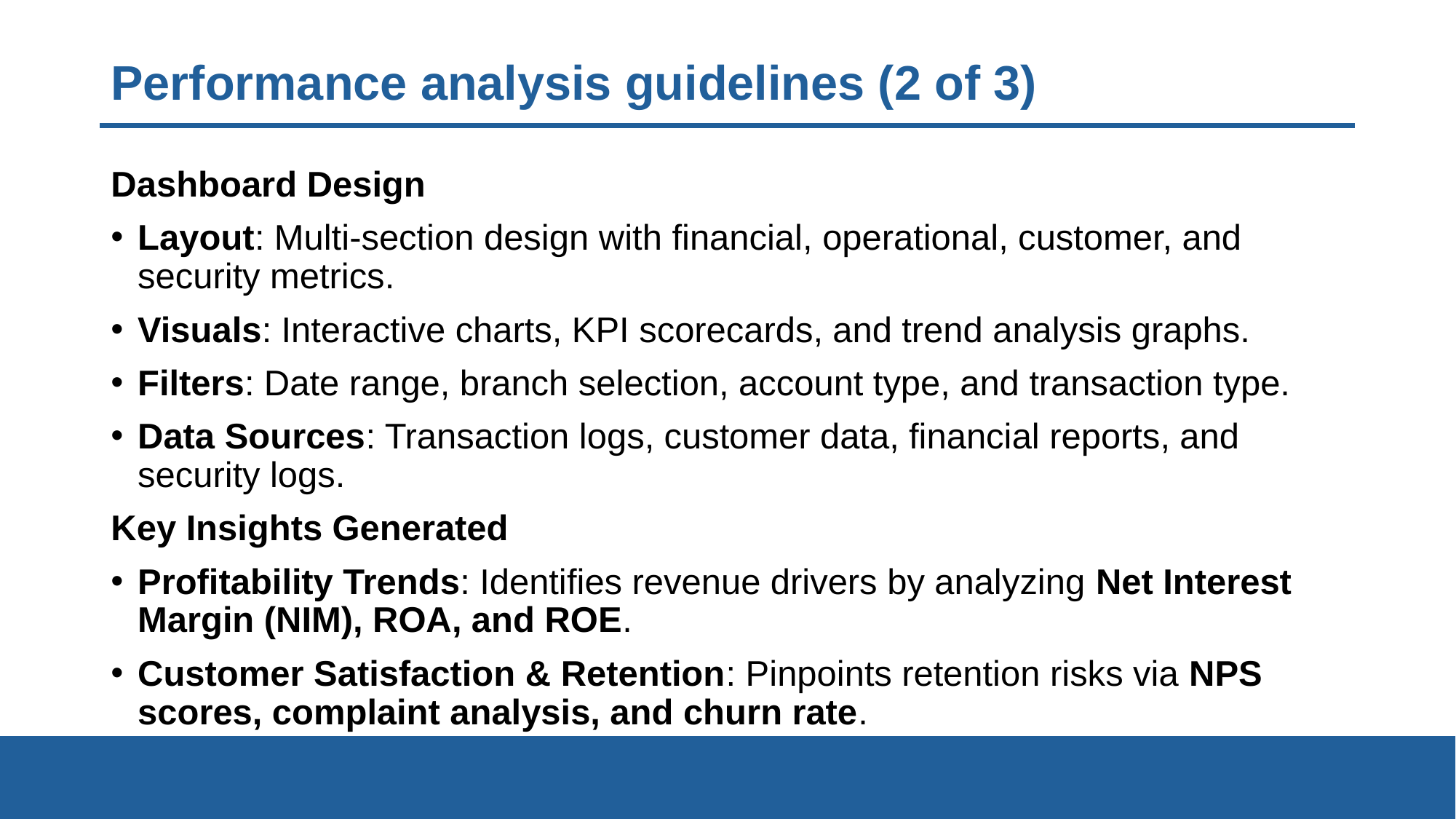

# Performance analysis guidelines (2 of 3)
Dashboard Design
Layout: Multi-section design with financial, operational, customer, and security metrics.
Visuals: Interactive charts, KPI scorecards, and trend analysis graphs.
Filters: Date range, branch selection, account type, and transaction type.
Data Sources: Transaction logs, customer data, financial reports, and security logs.
Key Insights Generated
Profitability Trends: Identifies revenue drivers by analyzing Net Interest Margin (NIM), ROA, and ROE.
Customer Satisfaction & Retention: Pinpoints retention risks via NPS scores, complaint analysis, and churn rate.